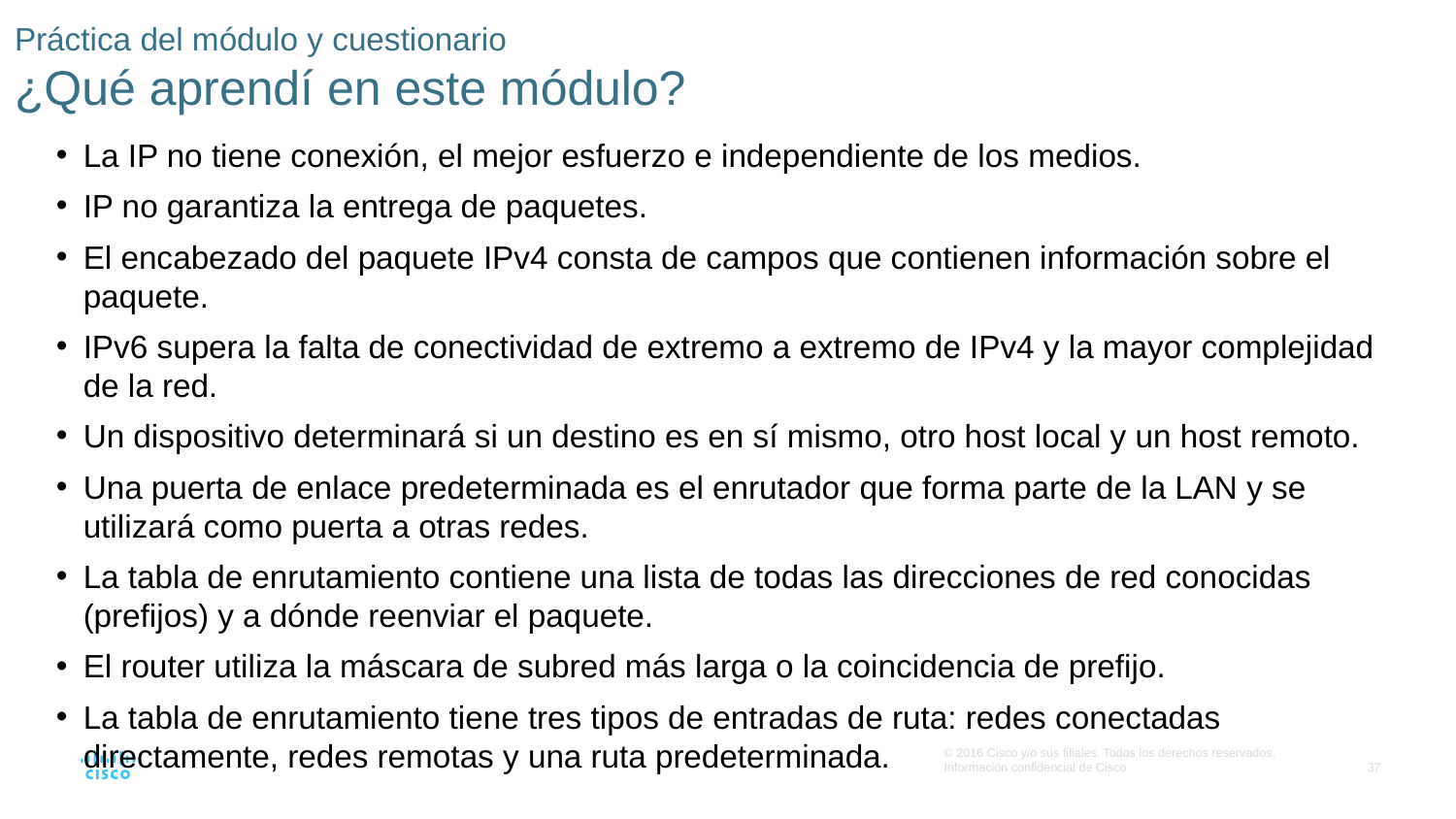

# Práctica del módulo y cuestionario ¿Qué aprendí en este módulo?
La IP no tiene conexión, el mejor esfuerzo e independiente de los medios.
IP no garantiza la entrega de paquetes.
El encabezado del paquete IPv4 consta de campos que contienen información sobre el paquete.
IPv6 supera la falta de conectividad de extremo a extremo de IPv4 y la mayor complejidad de la red.
Un dispositivo determinará si un destino es en sí mismo, otro host local y un host remoto.
Una puerta de enlace predeterminada es el enrutador que forma parte de la LAN y se utilizará como puerta a otras redes.
La tabla de enrutamiento contiene una lista de todas las direcciones de red conocidas (prefijos) y a dónde reenviar el paquete.
El router utiliza la máscara de subred más larga o la coincidencia de prefijo.
La tabla de enrutamiento tiene tres tipos de entradas de ruta: redes conectadas directamente, redes remotas y una ruta predeterminada.